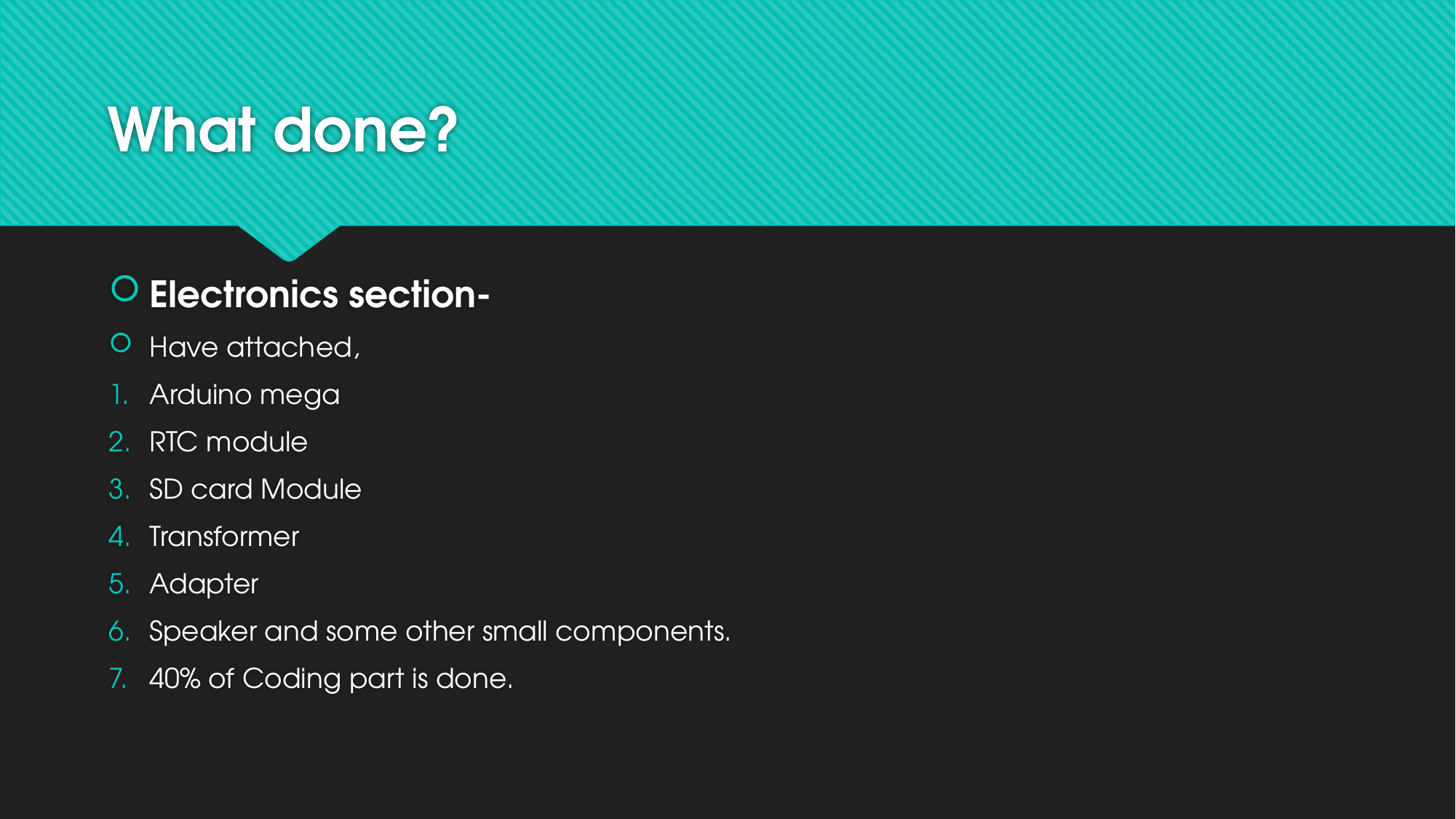

# What done?
Electronics section-
Have attached,
Arduino mega
RTC module
SD card Module
Transformer
Adapter
Speaker and some other small components.
40% of Coding part is done.